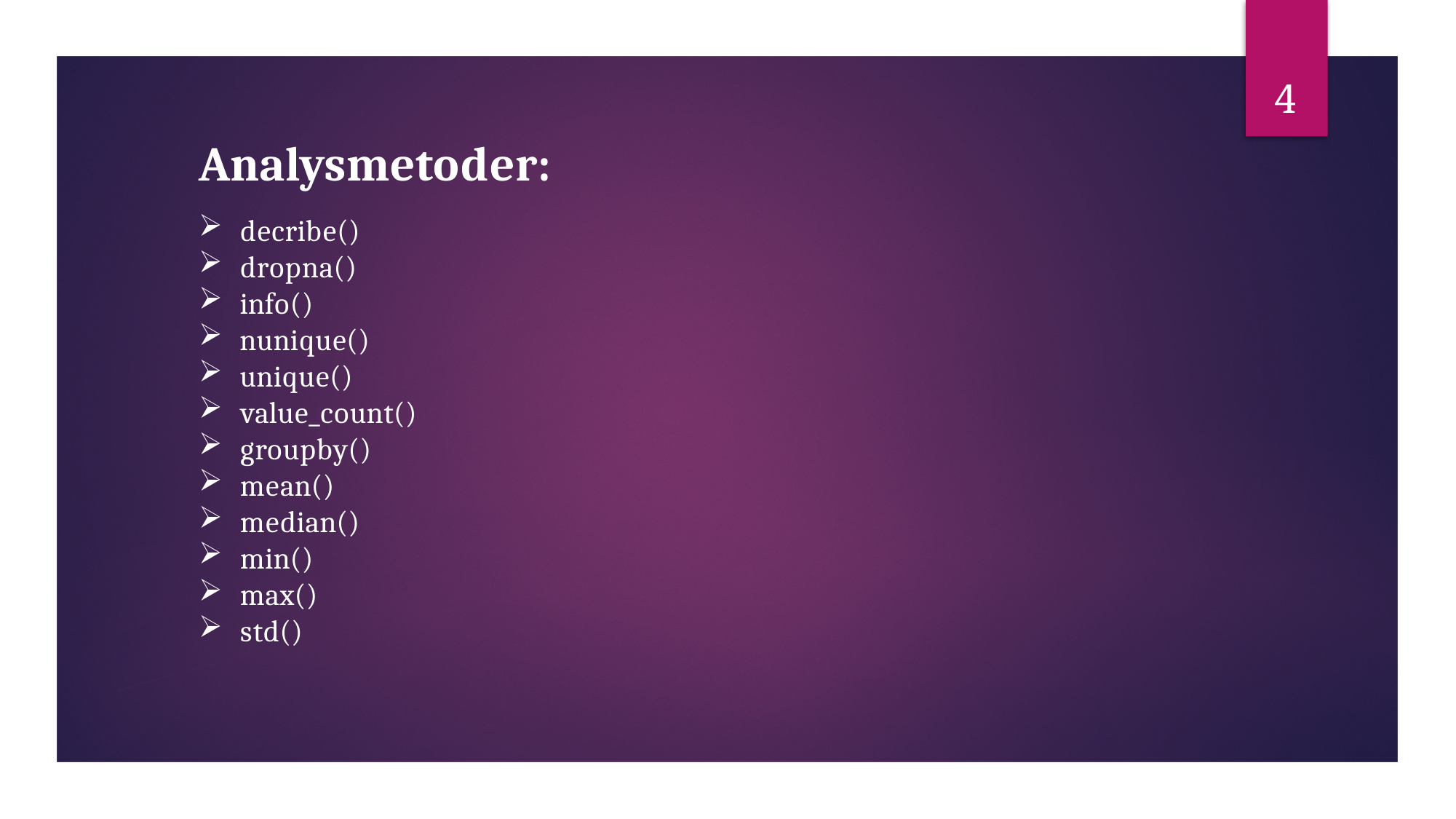

4
Analysmetoder:

decribe()
dropna()
info()
nunique()
unique()
value_count()
groupby()
mean()
median()
min()
max()
std()